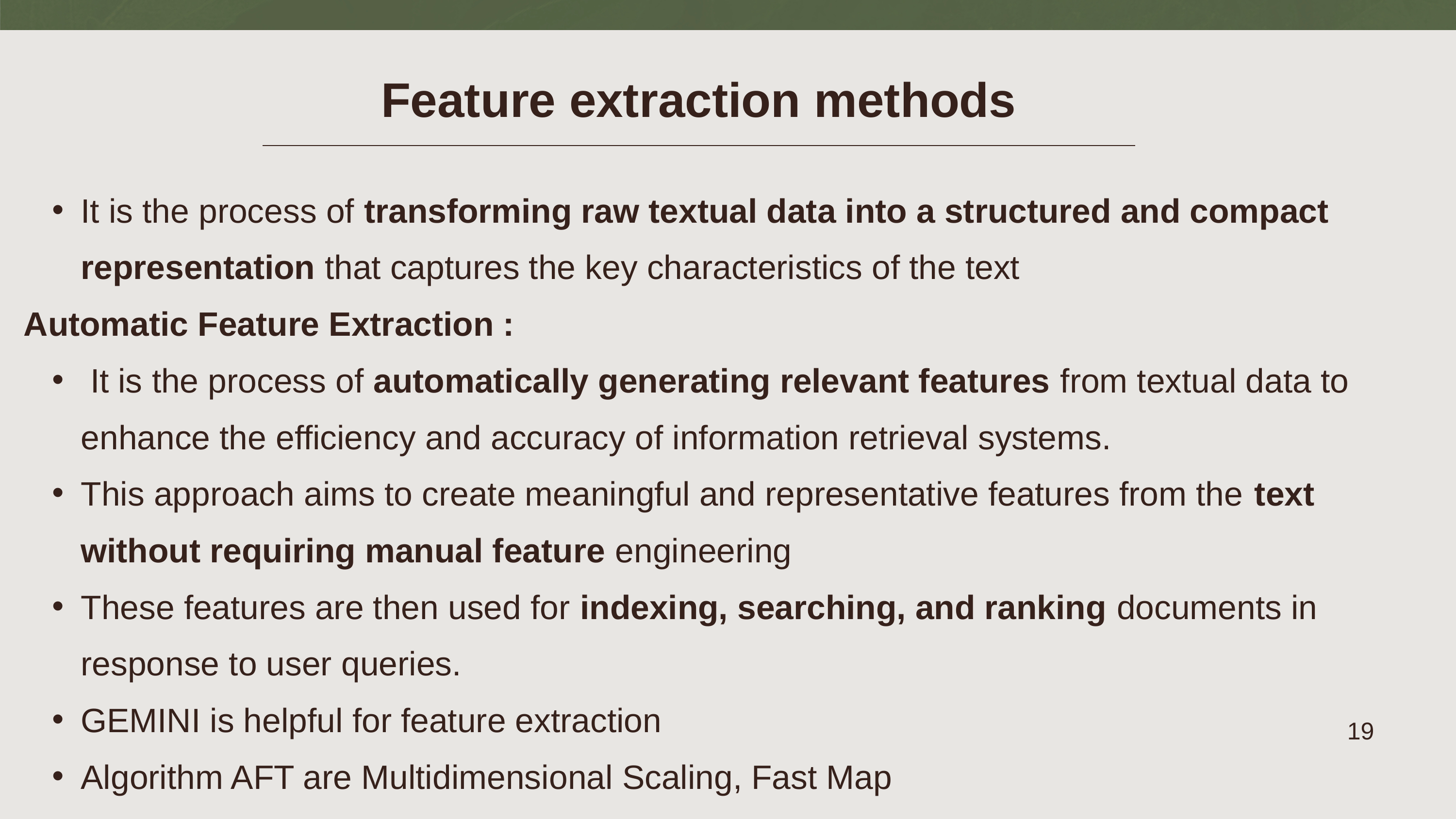

Feature extraction methods
It is the process of transforming raw textual data into a structured and compact representation that captures the key characteristics of the text
Automatic Feature Extraction :
 It is the process of automatically generating relevant features from textual data to enhance the efficiency and accuracy of information retrieval systems.
This approach aims to create meaningful and representative features from the text without requiring manual feature engineering
These features are then used for indexing, searching, and ranking documents in response to user queries.
GEMINI is helpful for feature extraction
Algorithm AFT are Multidimensional Scaling, Fast Map

19